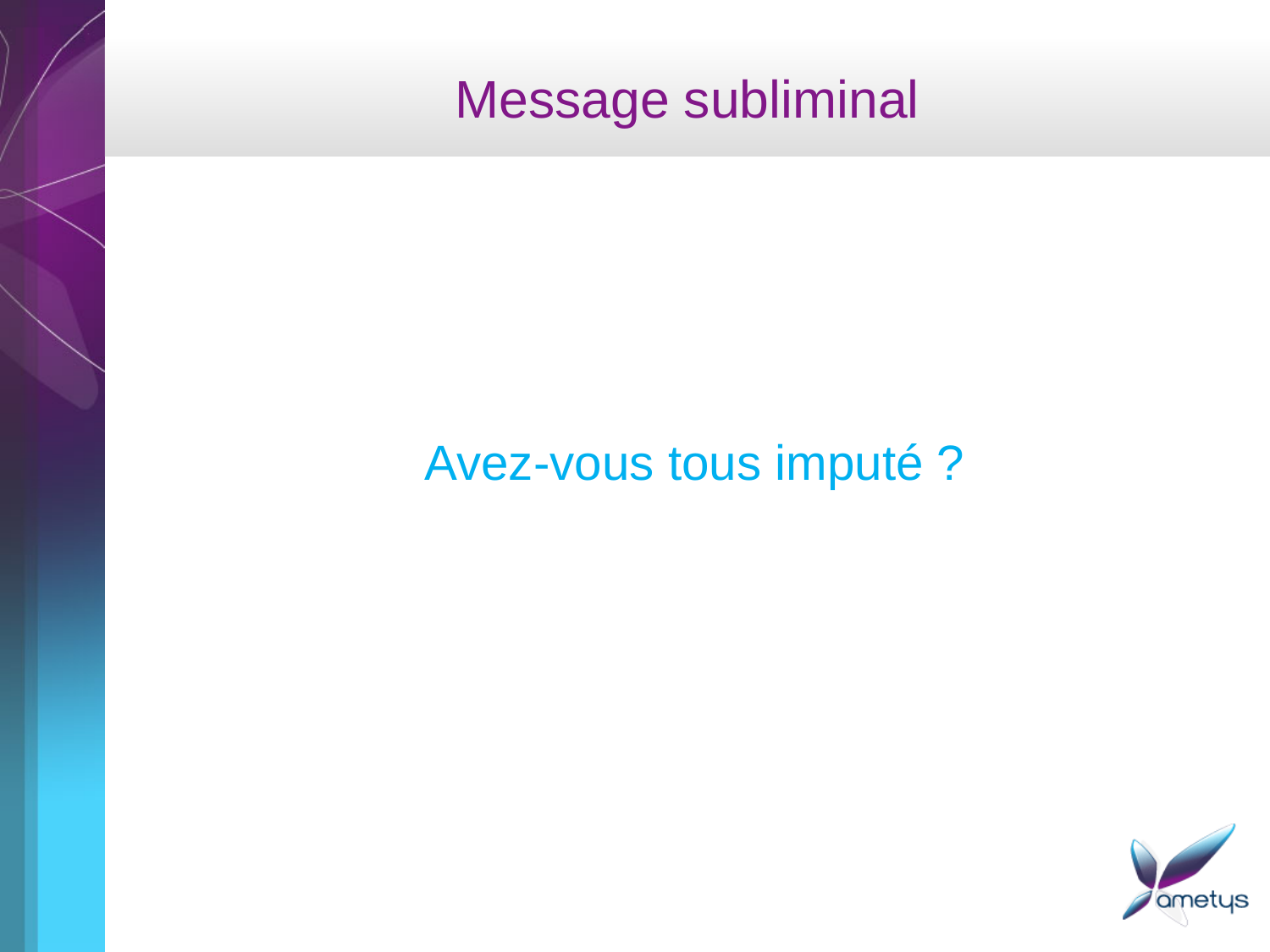

# Message subliminal

Avez-vous tous imputé ?